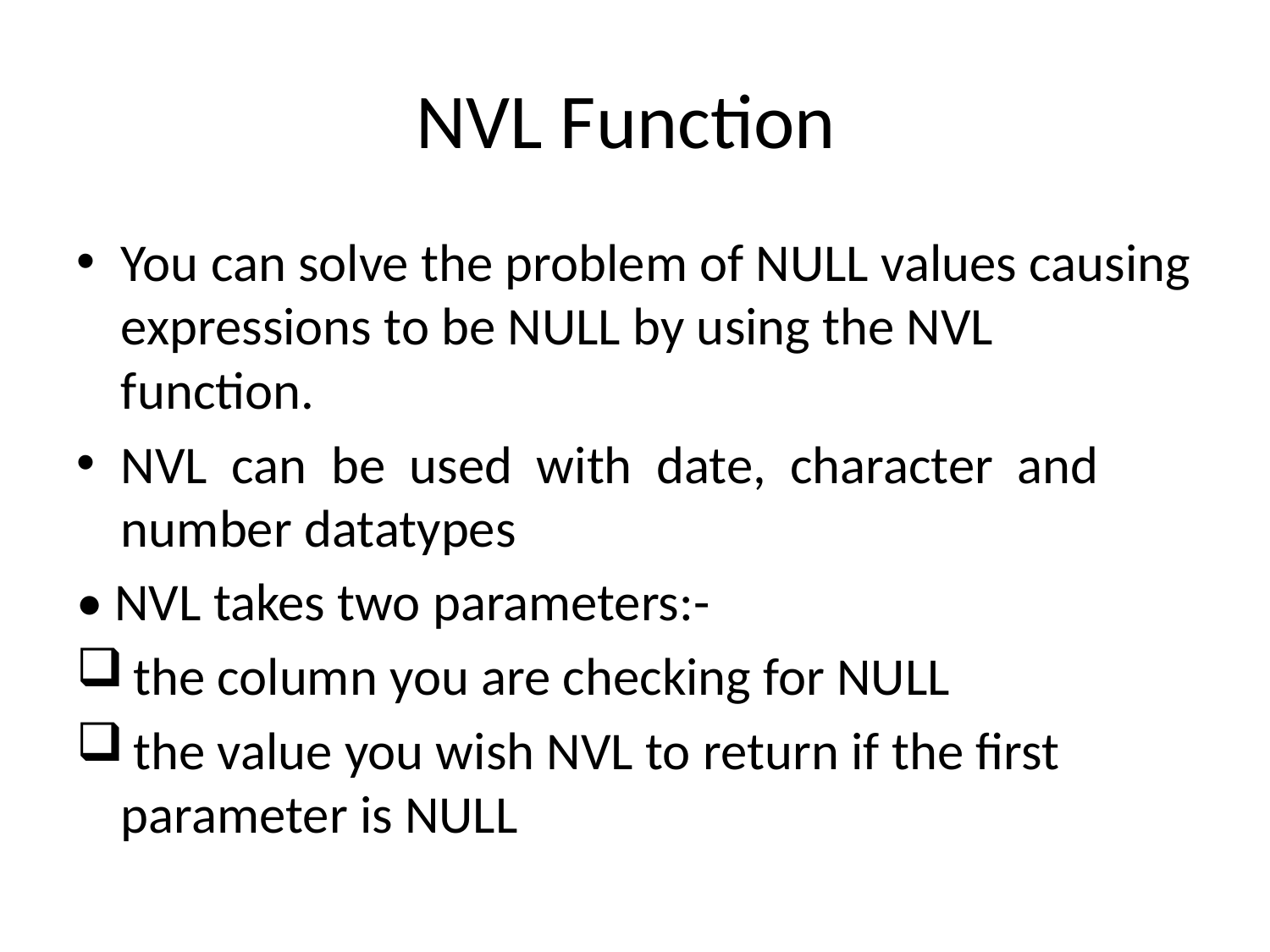

# NVL Function
You can solve the problem of NULL values causing expressions to be NULL by using the NVL function.
NVL  can  be  used  with  date,  character  and
number datatypes
• NVL takes two parameters:-
 the column you are checking for NULL
 the value you wish NVL to return if the first
parameter is NULL